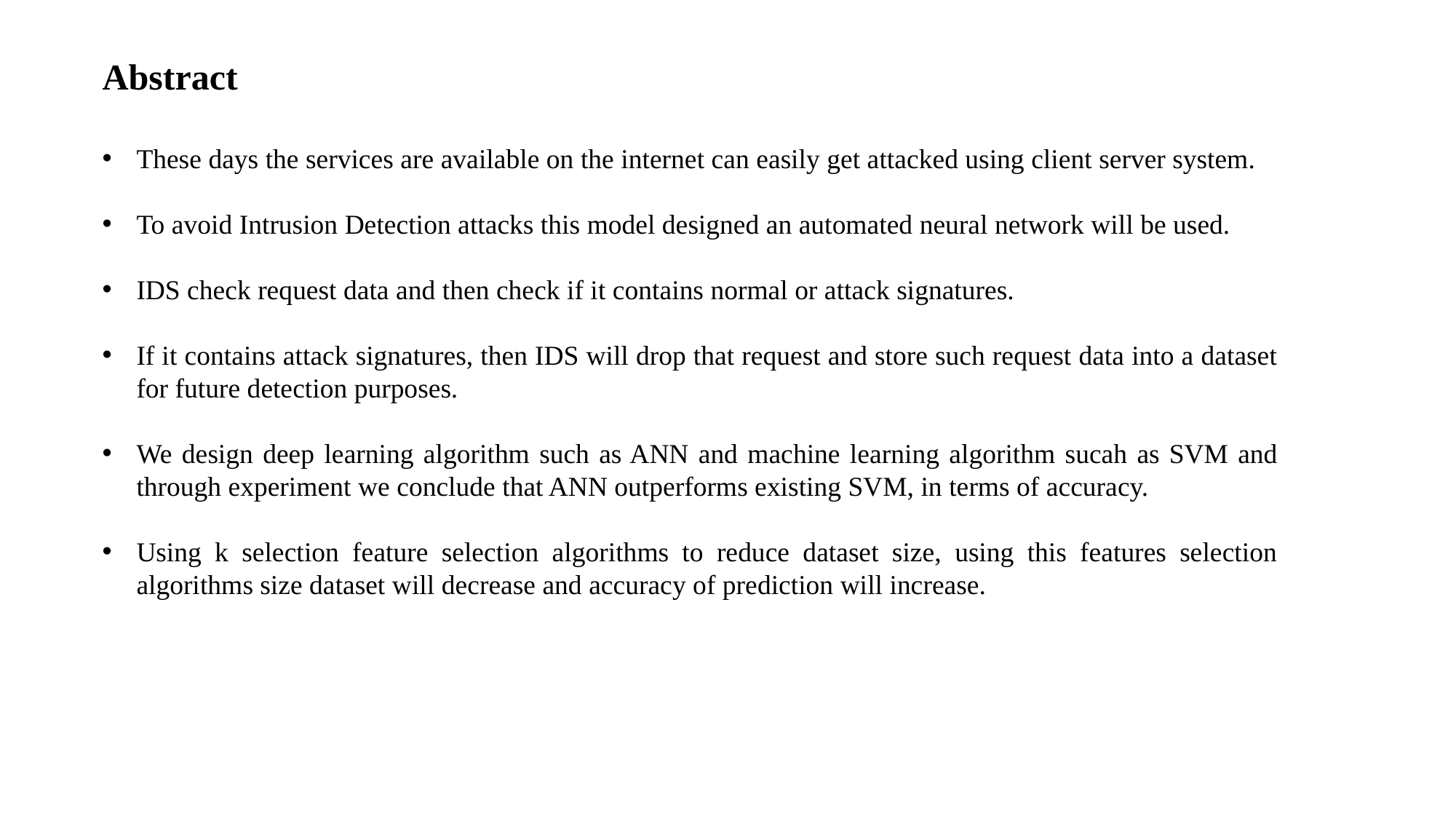

Abstract

These days the services are available on the internet can easily get attacked using client server system.

To avoid Intrusion Detection attacks this model designed an automated neural network will be used.

IDS check request data and then check if it contains normal or attack signatures.

If it contains attack signatures, then IDS will drop that request and store such request data into a dataset for future detection purposes.

We design deep learning algorithm such as ANN and machine learning algorithm sucah as SVM and through experiment we conclude that ANN outperforms existing SVM, in terms of accuracy.

Using k selection feature selection algorithms to reduce dataset size, using this features selection algorithms size dataset will decrease and accuracy of prediction will increase.